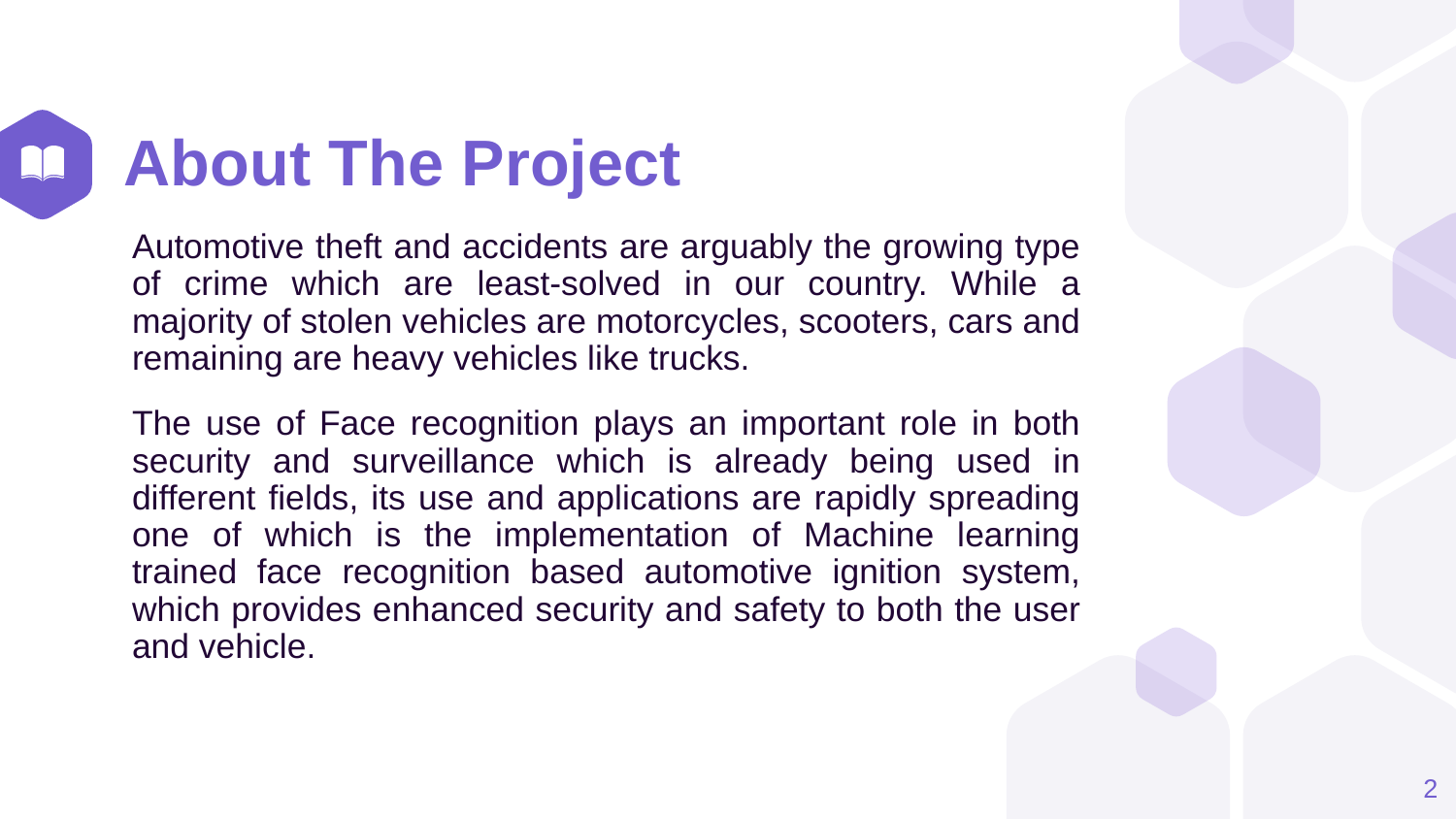

# About The Project

Automotive theft and accidents are arguably the growing type of crime which are least-solved in our country. While a majority of stolen vehicles are motorcycles, scooters, cars and remaining are heavy vehicles like trucks.
The use of Face recognition plays an important role in both security and surveillance which is already being used in different fields, its use and applications are rapidly spreading one of which is the implementation of Machine learning trained face recognition based automotive ignition system, which provides enhanced security and safety to both the user and vehicle.

2